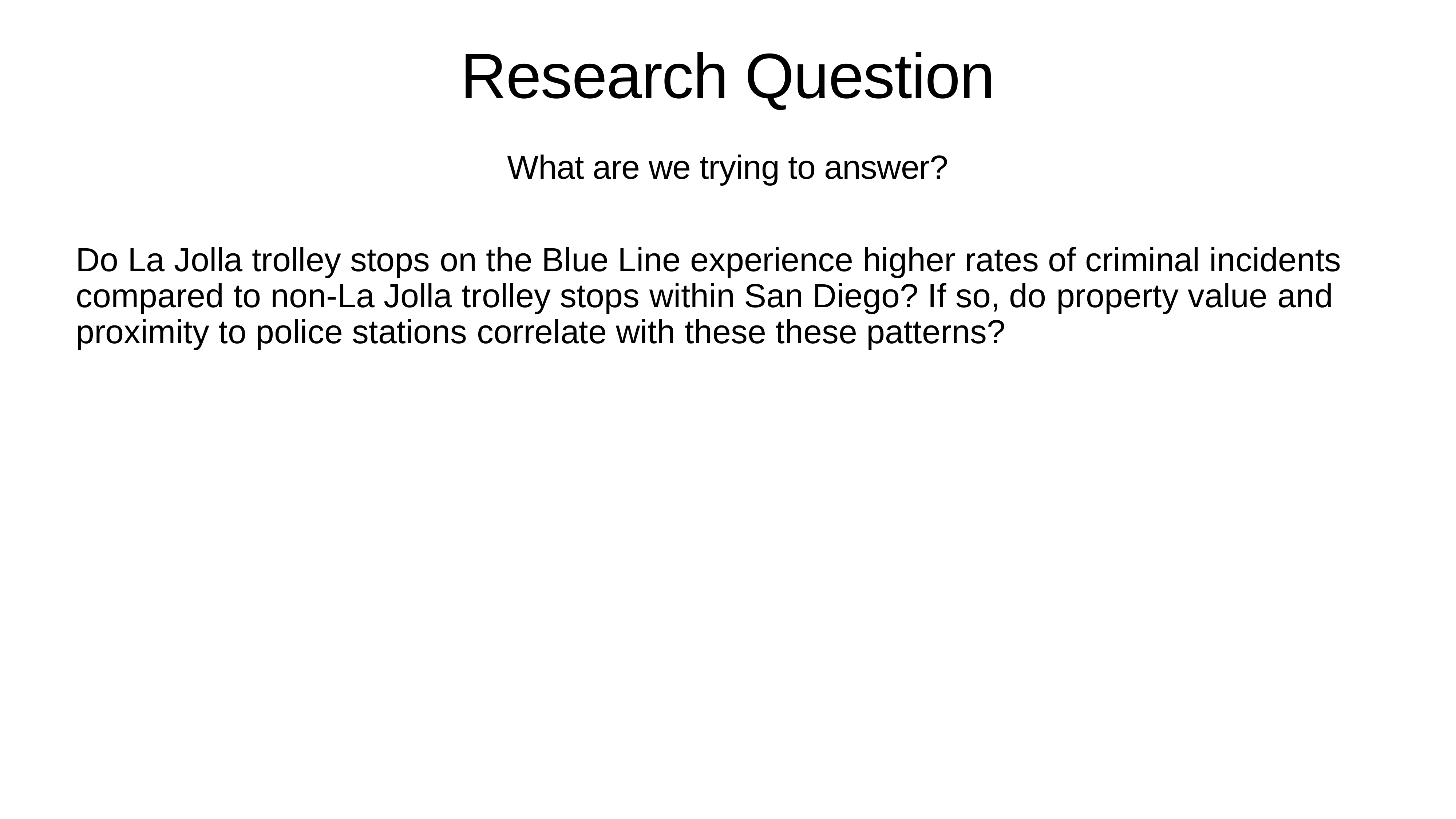

# Research Question
What are we trying to answer?
Do La Jolla trolley stops on the Blue Line experience higher rates of criminal incidents compared to non-La Jolla trolley stops within San Diego? If so, do property value and proximity to police stations correlate with these these patterns?